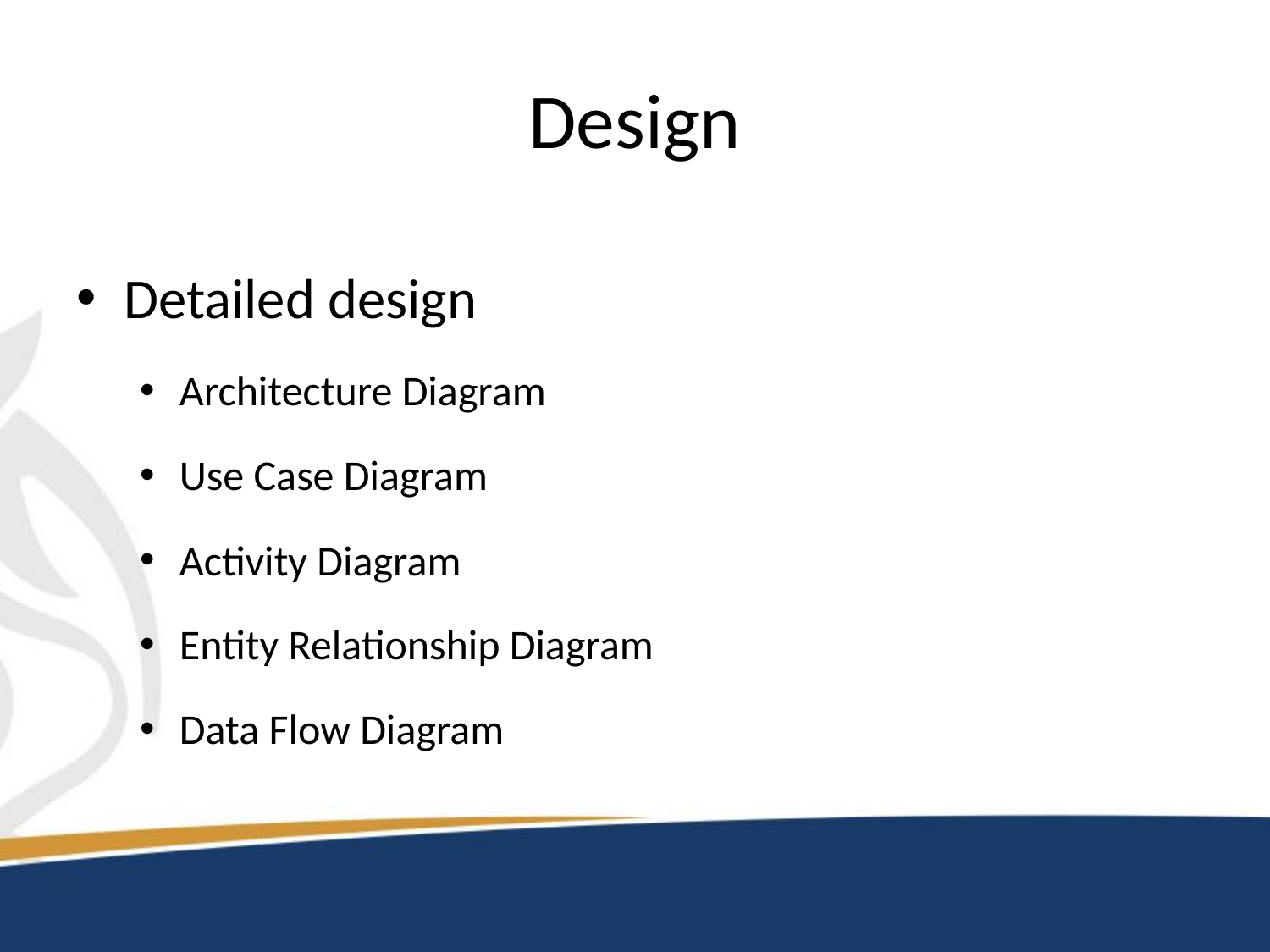

# Design
Detailed design
Architecture Diagram
Use Case Diagram
Activity Diagram
Entity Relationship Diagram
Data Flow Diagram